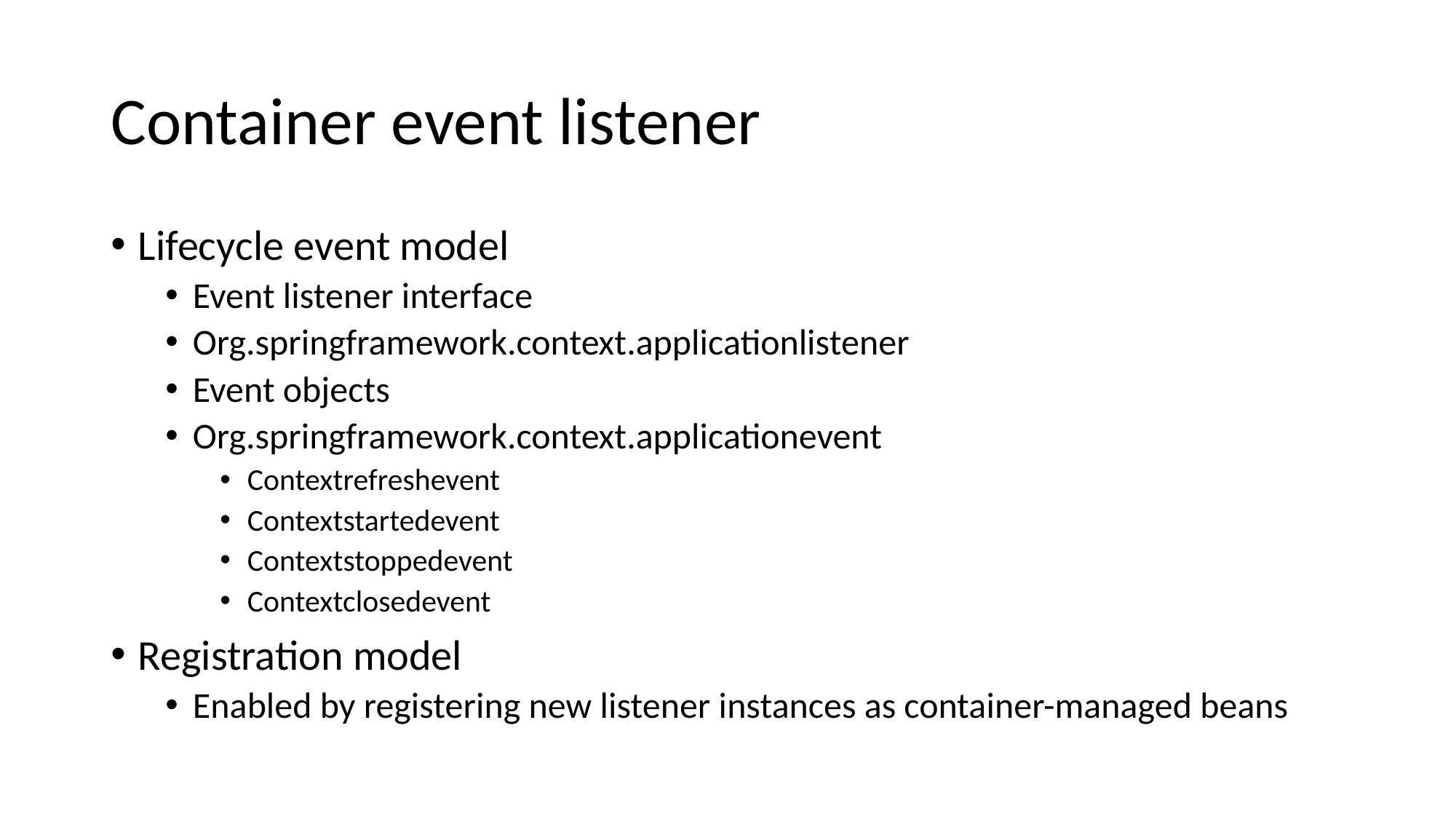

# Container event listener
Lifecycle event model
Event listener interface
Org.springframework.context.applicationlistener
Event objects
Org.springframework.context.applicationevent
Contextrefreshevent
Contextstartedevent
Contextstoppedevent
Contextclosedevent
Registration model
Enabled by registering new listener instances as container-managed beans